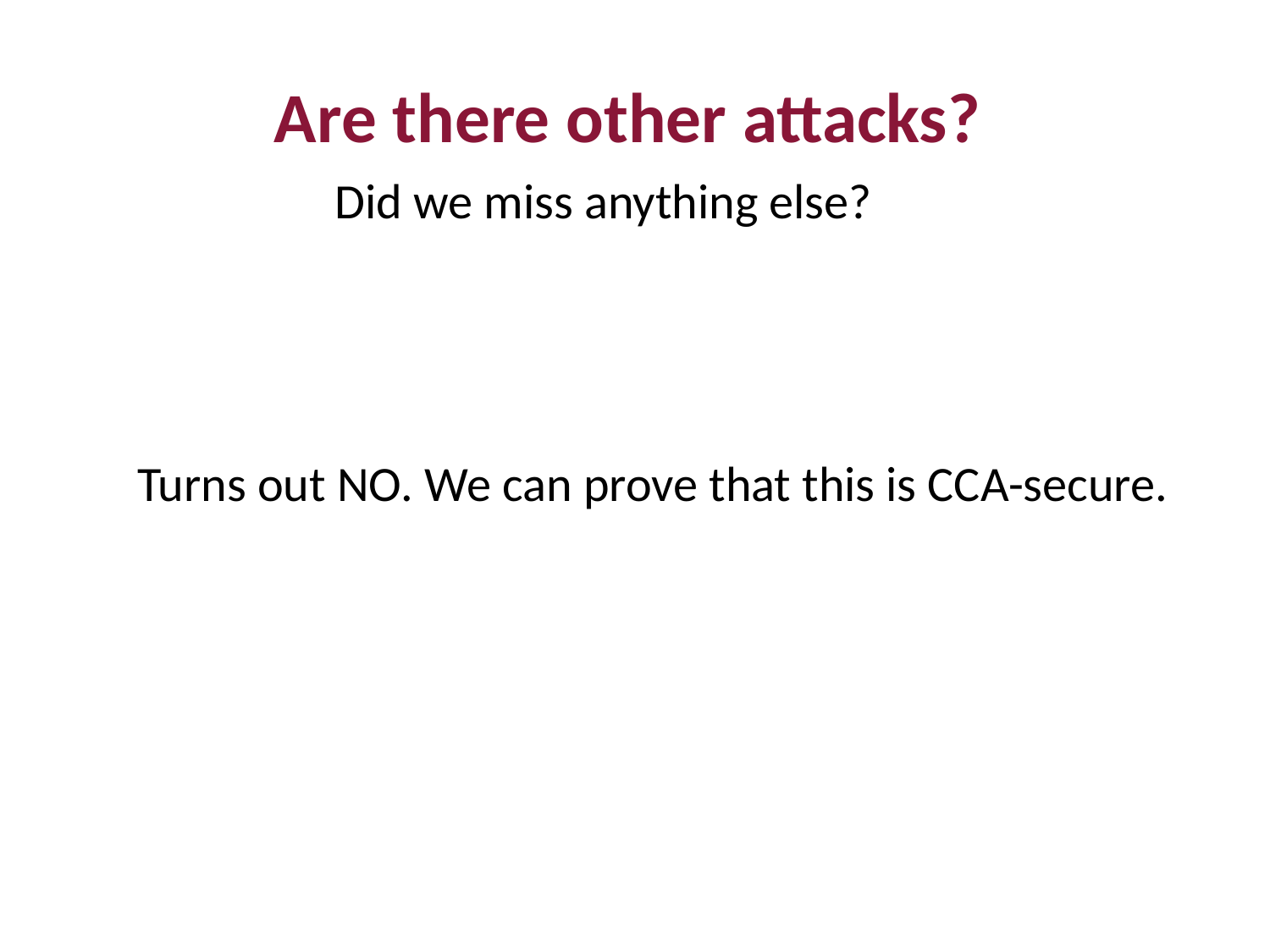

Are there other attacks?
Did we miss anything else?
Turns out NO. We can prove that this is CCA-secure.